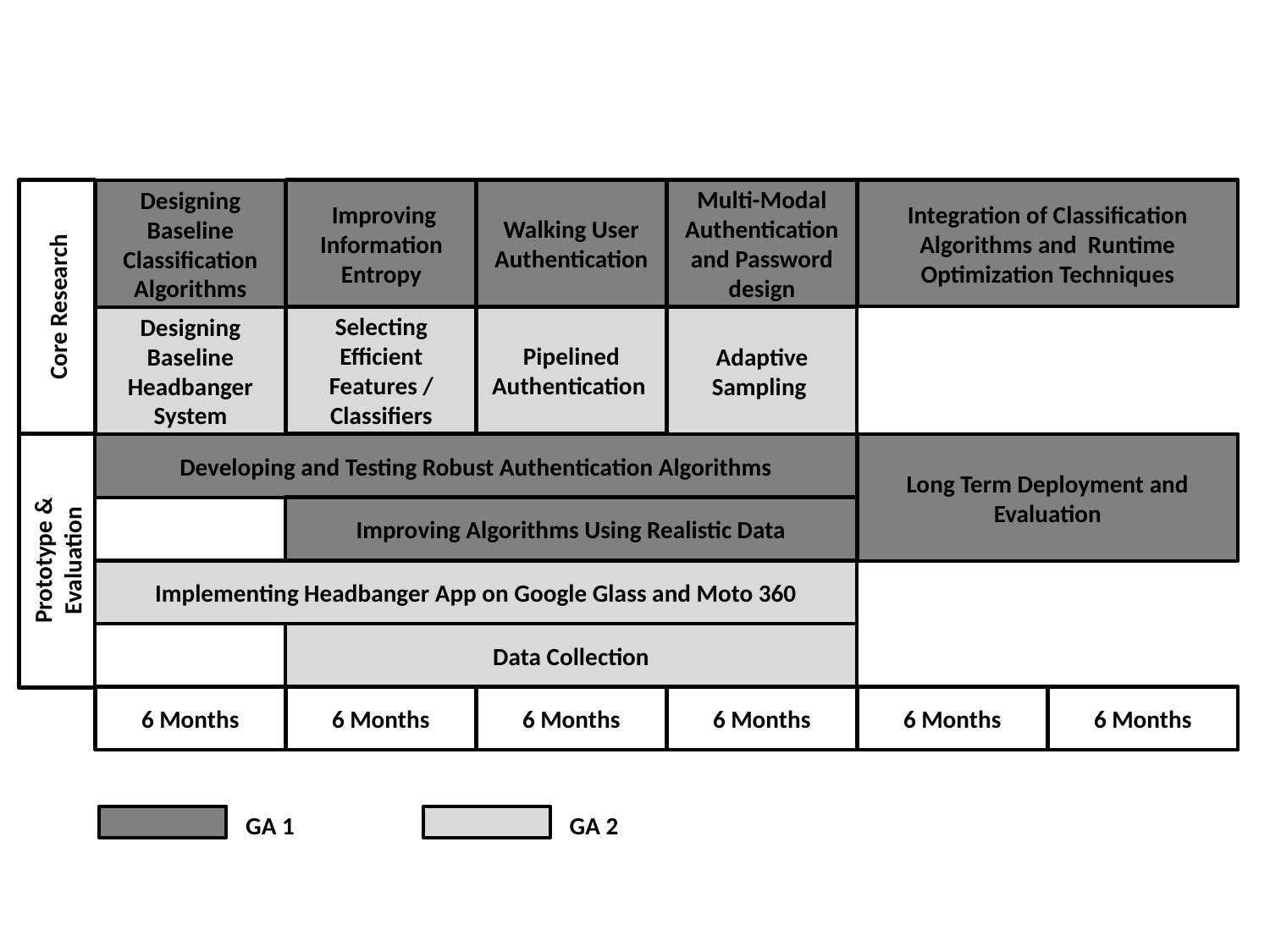

Improving Information Entropy
Walking User Authentication
Multi-Modal Authentication and Password design
Integration of Classification Algorithms and  Runtime Optimization Techniques
Designing Baseline Classification Algorithms
Core Research
Selecting Efficient Features / Classifiers
Pipelined Authentication
Designing Baseline Headbanger System
Adaptive Sampling
Developing and Testing Robust Authentication Algorithms
Long Term Deployment and Evaluation
Improving Algorithms Using Realistic Data
Prototype & Evaluation
Implementing Headbanger App on Google Glass and Moto 360
Data Collection
6 Months
6 Months
6 Months
6 Months
6 Months
6 Months
GA 1
GA 2